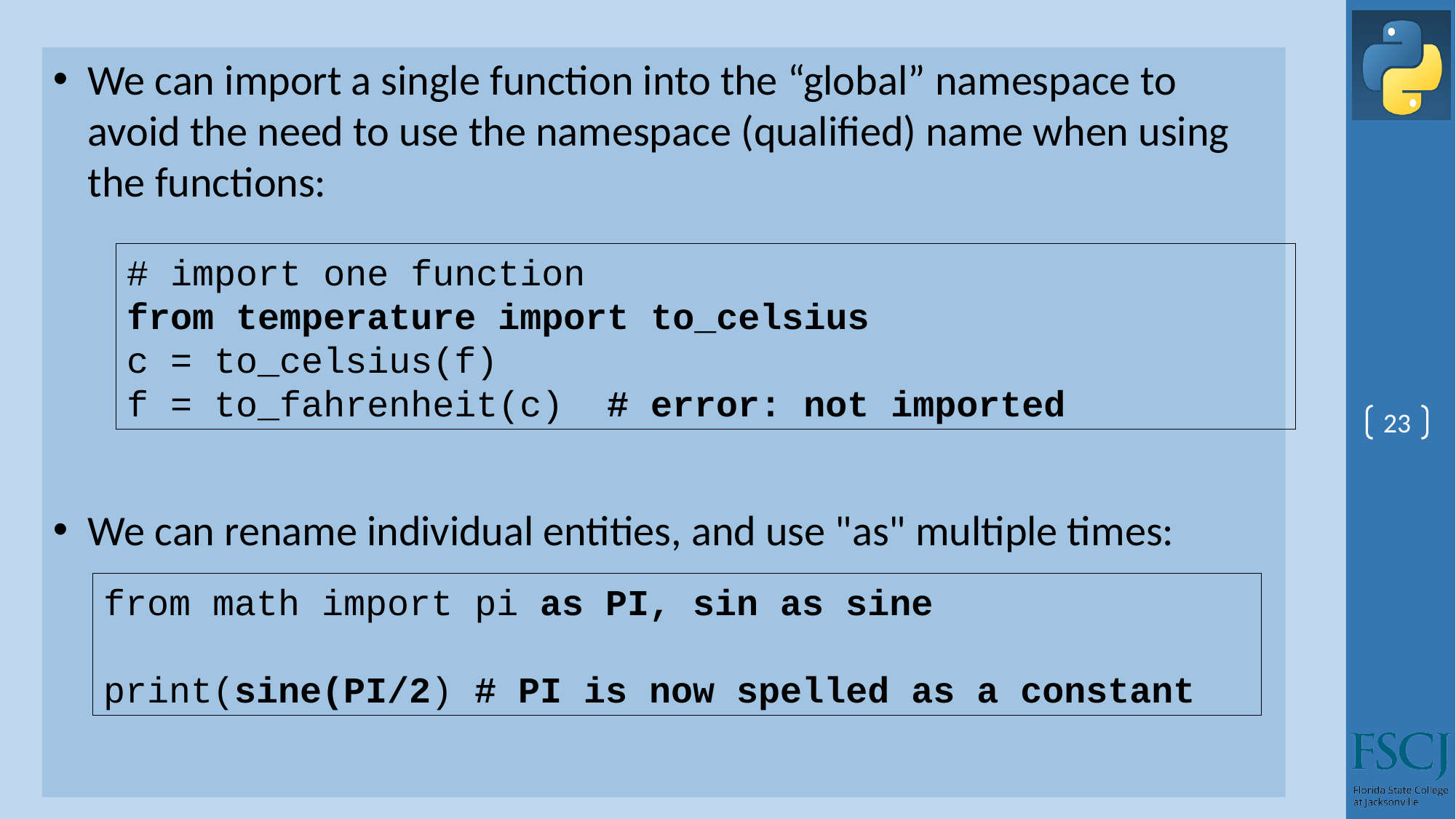

We can import a single function into the “global” namespace to avoid the need to use the namespace (qualified) name when using the functions:

We can rename individual entities, and use "as" multiple times:
# import one function
from temperature import to_celsius
c = to_celsius(f)
f = to_fahrenheit(c)  # error: not imported
23
from math import pi as PI, sin as sine

print(sine(PI/2) # PI is now spelled as a constant